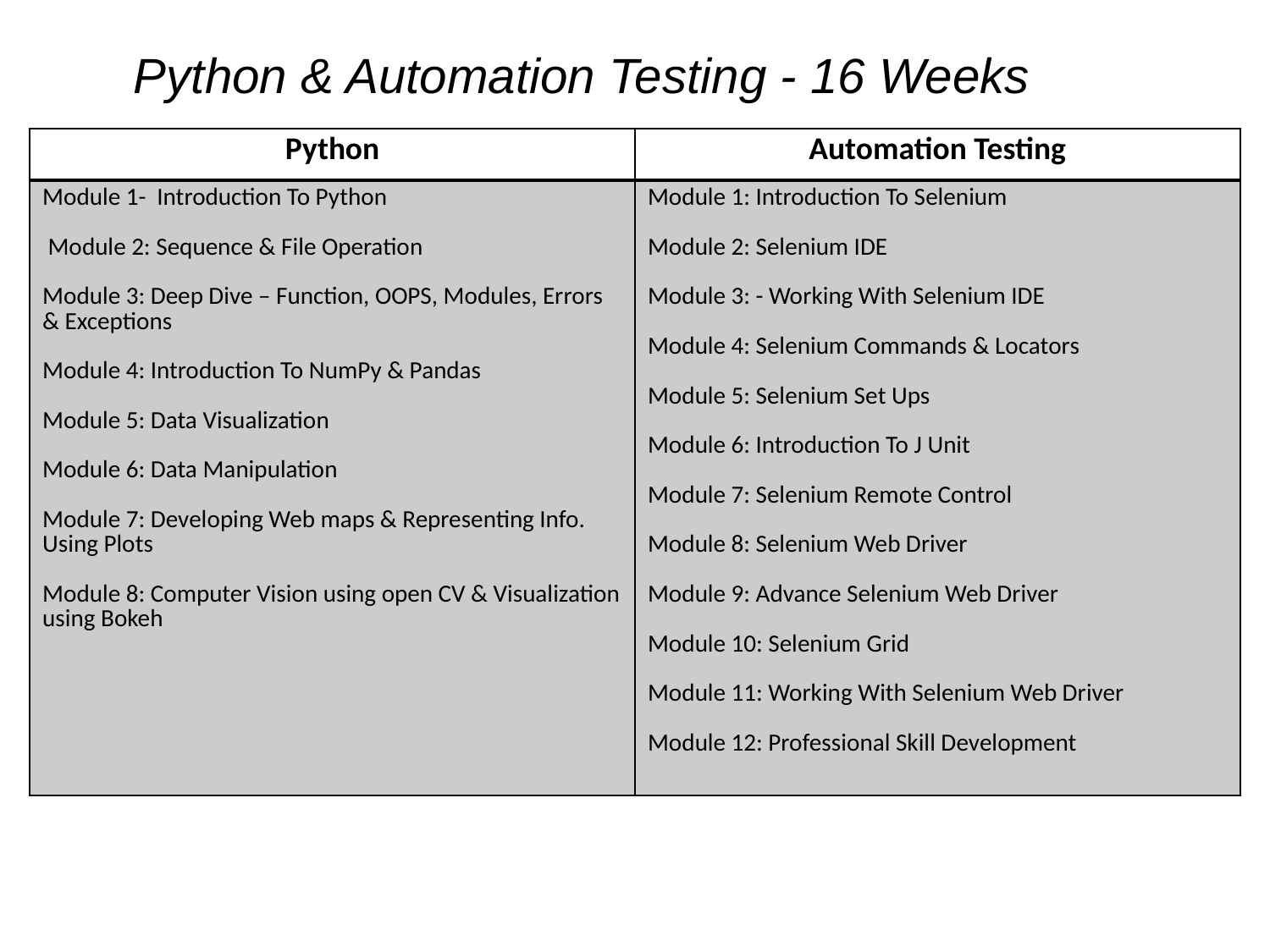

# Python & Automation Testing - 16 Weeks
| Python | Automation Testing |
| --- | --- |
| Module 1- Introduction To Python Module 2: Sequence & File Operation Module 3: Deep Dive – Function, OOPS, Modules, Errors & Exceptions Module 4: Introduction To NumPy & Pandas Module 5: Data Visualization Module 6: Data Manipulation Module 7: Developing Web maps & Representing Info. Using Plots Module 8: Computer Vision using open CV & Visualization using Bokeh | Module 1: Introduction To Selenium Module 2: Selenium IDE Module 3: - Working With Selenium IDE Module 4: Selenium Commands & Locators Module 5: Selenium Set Ups Module 6: Introduction To J Unit Module 7: Selenium Remote Control Module 8: Selenium Web Driver Module 9: Advance Selenium Web Driver Module 10: Selenium Grid Module 11: Working With Selenium Web Driver Module 12: Professional Skill Development |